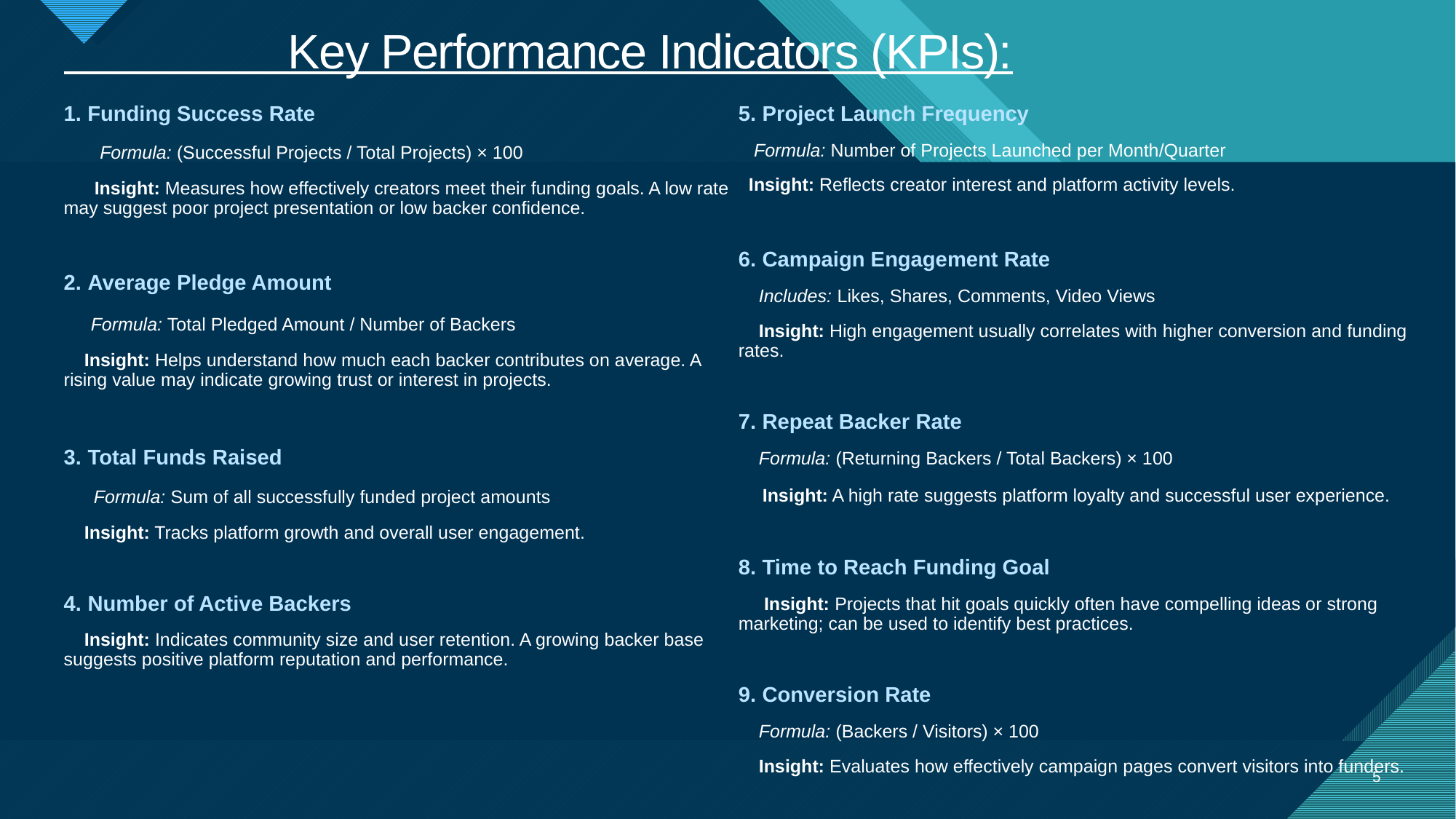

# Key Performance Indicators (KPIs):
1. Funding Success Rate
      Formula: (Successful Projects / Total Projects) × 100
      Insight: Measures how effectively creators meet their funding goals. A low rate may suggest poor project presentation or low backer confidence.

2. Average Pledge Amount
    Formula: Total Pledged Amount / Number of Backers
    Insight: Helps understand how much each backer contributes on average. A rising value may indicate growing trust or interest in projects.

3. Total Funds Raised
     Formula: Sum of all successfully funded project amounts
    Insight: Tracks platform growth and overall user engagement.

4. Number of Active Backers
    Insight: Indicates community size and user retention. A growing backer base suggests positive platform reputation and performance.
5. Project Launch Frequency
   Formula: Number of Projects Launched per Month/Quarter
  Insight: Reflects creator interest and platform activity levels.

6. Campaign Engagement Rate
    Includes: Likes, Shares, Comments, Video Views
    Insight: High engagement usually correlates with higher conversion and funding rates.

7. Repeat Backer Rate
    Formula: (Returning Backers / Total Backers) × 100
    Insight: A high rate suggests platform loyalty and successful user experience.

8. Time to Reach Funding Goal
     Insight: Projects that hit goals quickly often have compelling ideas or strong marketing; can be used to identify best practices.

9. Conversion Rate
    Formula: (Backers / Visitors) × 100
    Insight: Evaluates how effectively campaign pages convert visitors into funders.

5